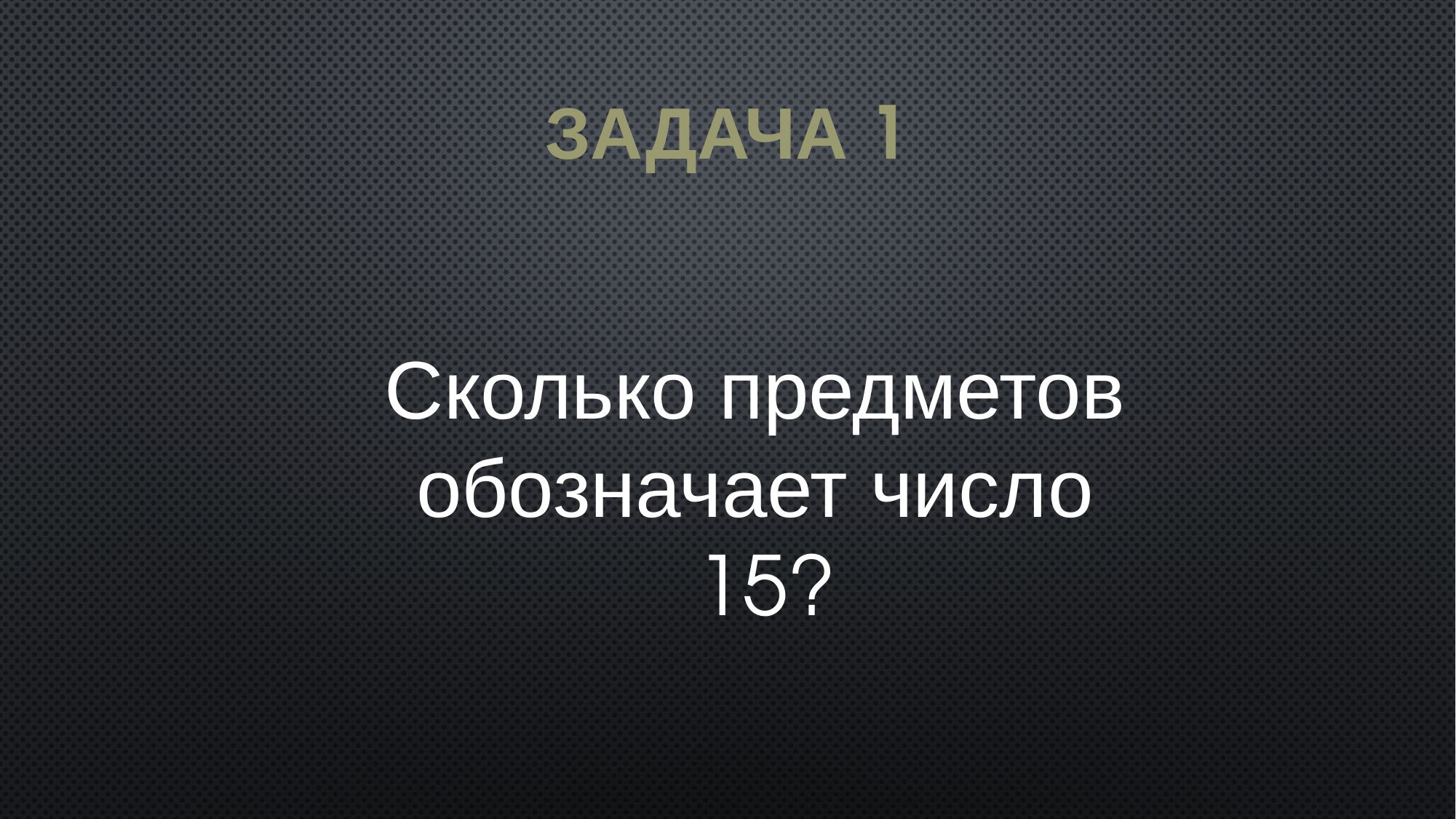

# ЗАДАЧА 1
Сколько предметов обозначает число
 15?